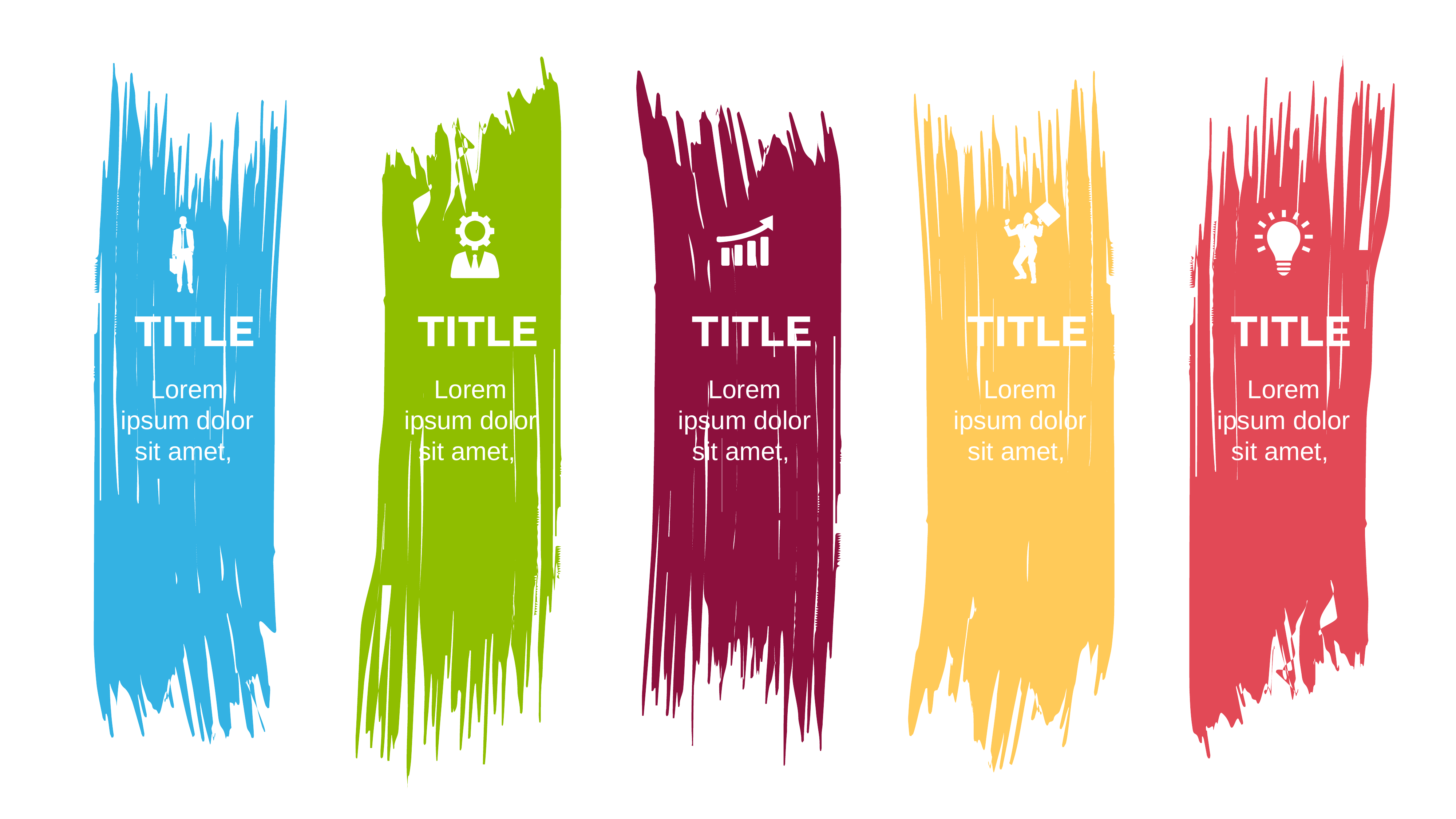

TITLE
TITLE
TITLE
TITLE
TITLE
Lorem ipsum dolor sit amet,
Lorem ipsum dolor sit amet,
Lorem ipsum dolor sit amet,
Lorem ipsum dolor sit amet,
Lorem ipsum dolor sit amet,